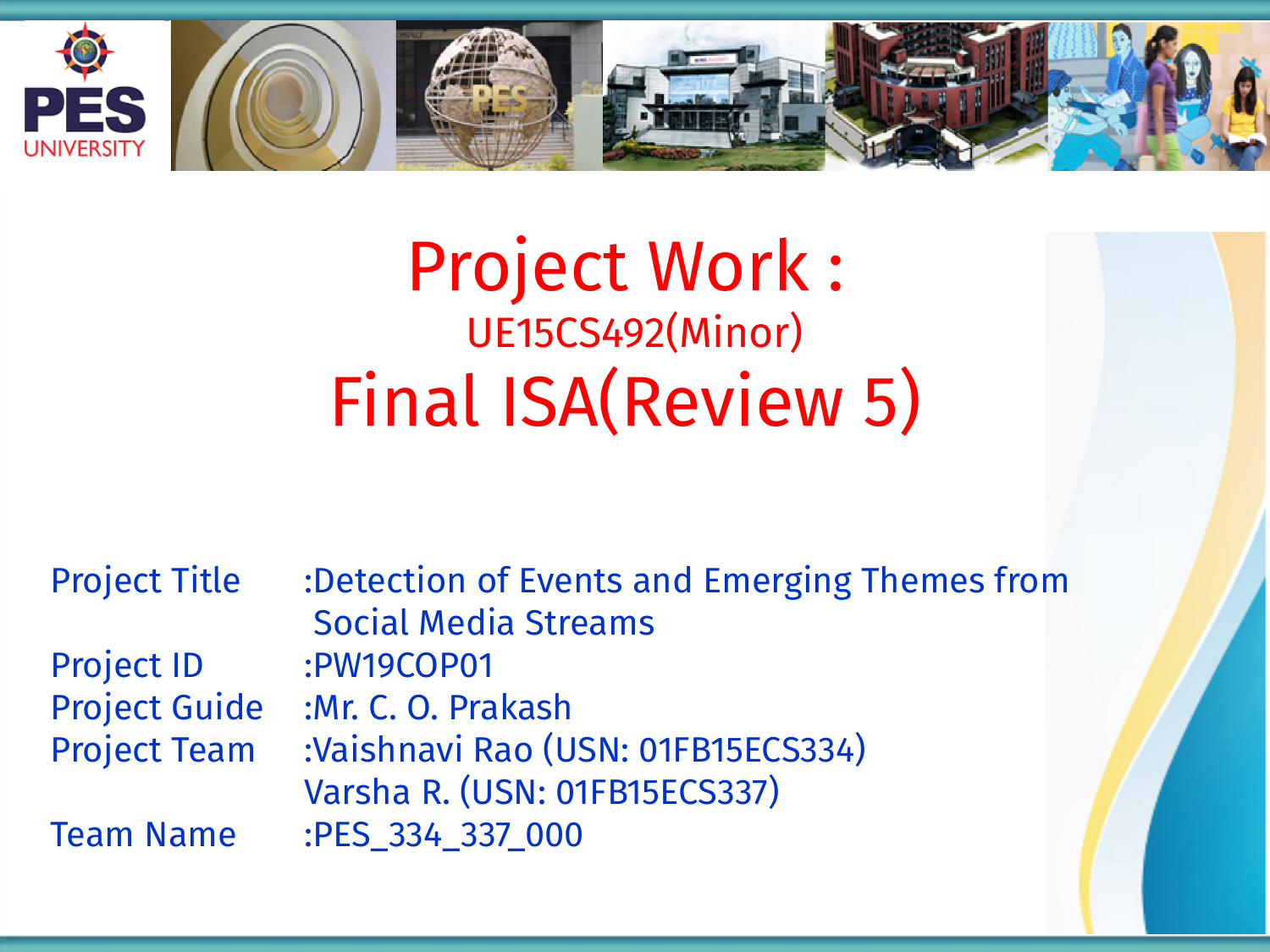

Project Work :
UE15CS492(Minor)
Final ISA(Review 5)
Project Title    	:Detection of Events and Emerging Themes from 		 Social Media Streams
Project ID 	:PW19COP01
Project Guide	:Mr. C. O. Prakash
Project Team 	:Vaishnavi Rao (USN: 01FB15ECS334)
		Varsha R. (USN: 01FB15ECS337)
Team Name	:PES_334_337_000